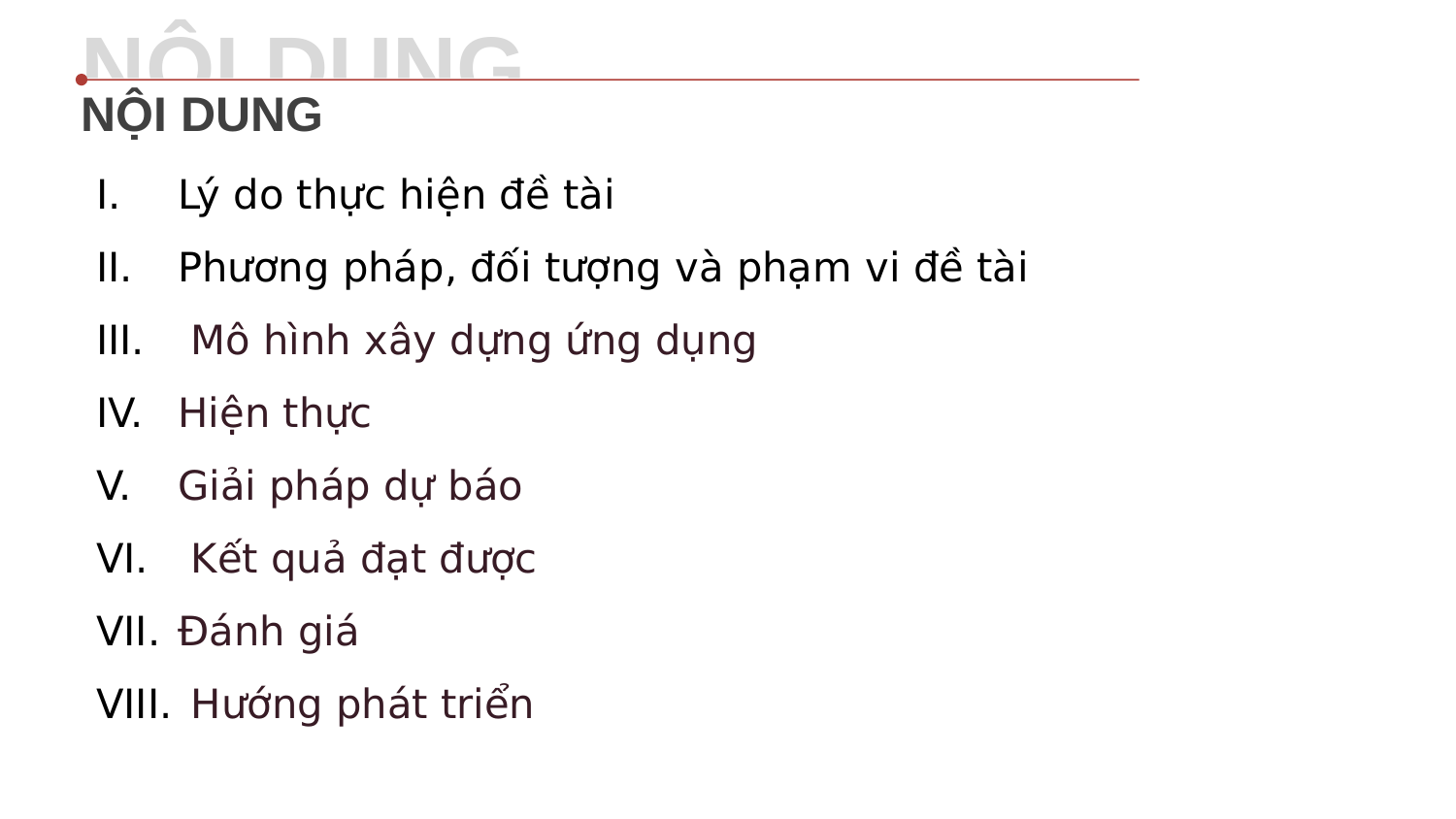

NỘI DUNG
NỘI DUNG

Lý do thực hiện đề tài
Phương pháp, đối tượng và phạm vi đề tài
 Mô hình xây dựng ứng dụng
Hiện thực
Giải pháp dự báo
 Kết quả đạt được
Đánh giá
 Hướng phát triển